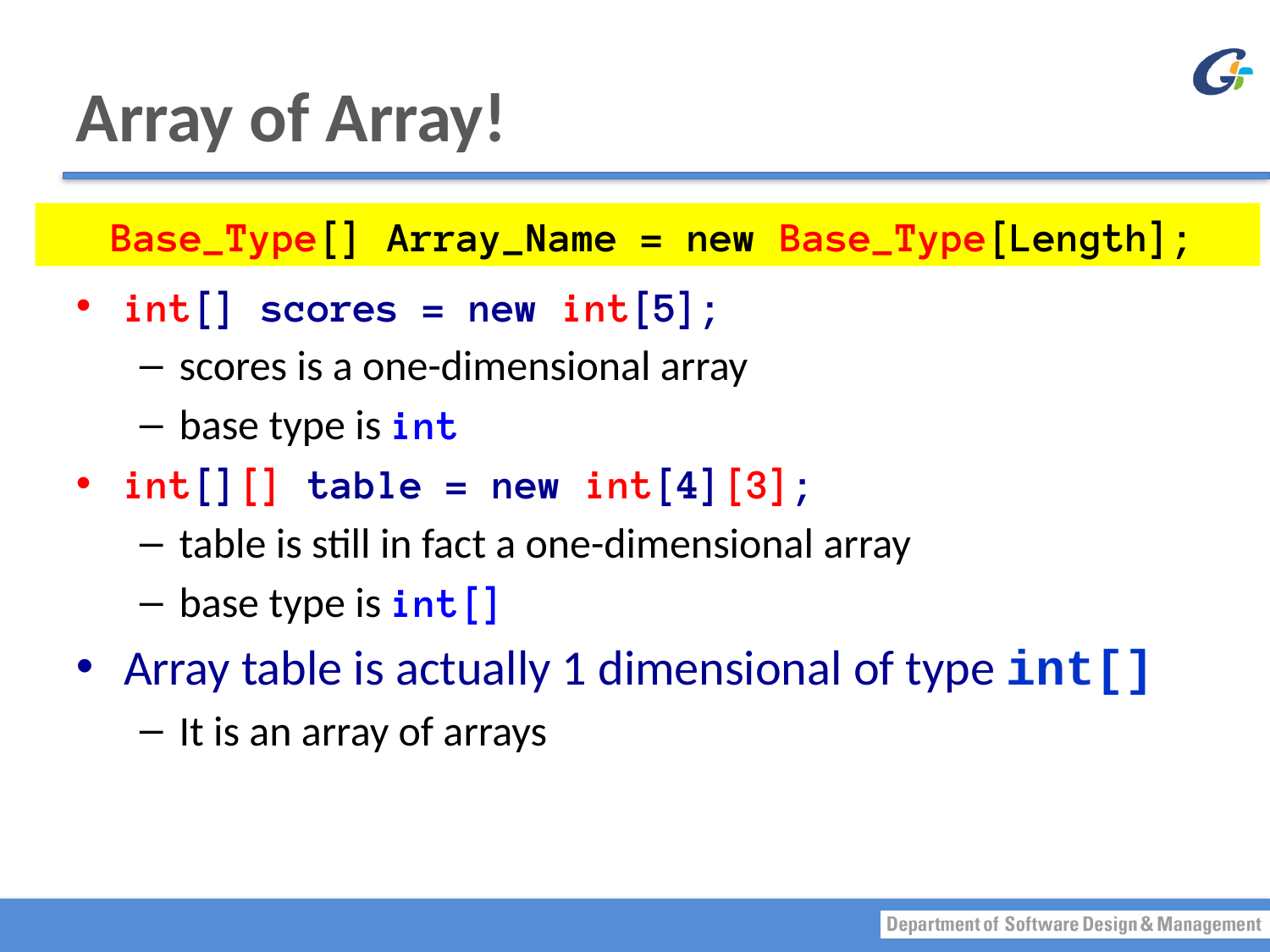

# Array of Array!
Base_Type[] Array_Name = new Base_Type[Length];

int[] scores = new int[5];
scores is a one-dimensional array
base type is int
int[][] table = new int[4][3];
table is still in fact a one-dimensional array
base type is int[]
Array table is actually 1 dimensional of type int[]
It is an array of arrays